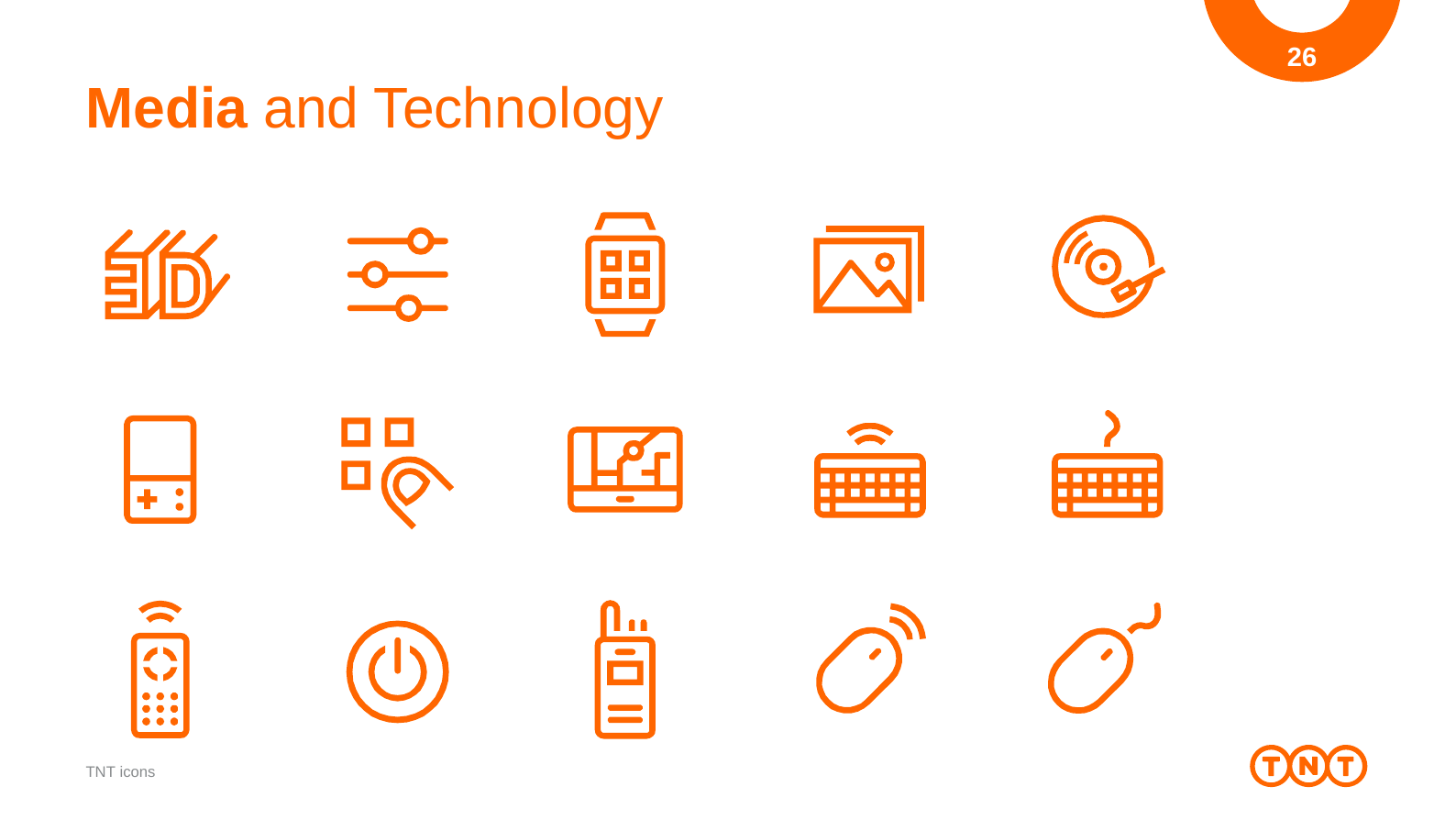

26
# Media and Technology

TNT icons